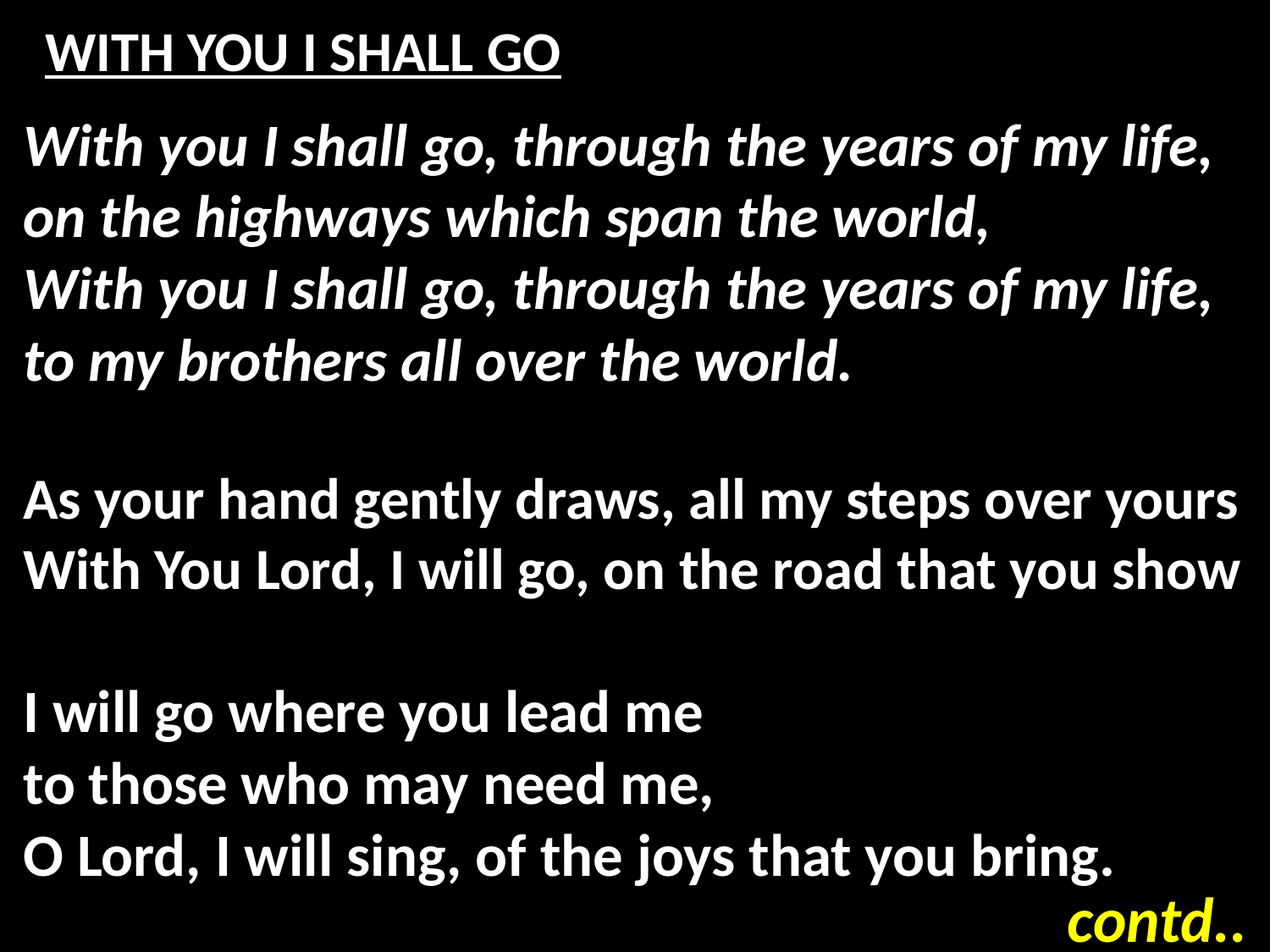

# WITH YOU I SHALL GO
With you I shall go, through the years of my life,
on the highways which span the world,
With you I shall go, through the years of my life,
to my brothers all over the world.

As your hand gently draws, all my steps over yours
With You Lord, I will go, on the road that you show

I will go where you lead me
to those who may need me,
O Lord, I will sing, of the joys that you bring.
contd..